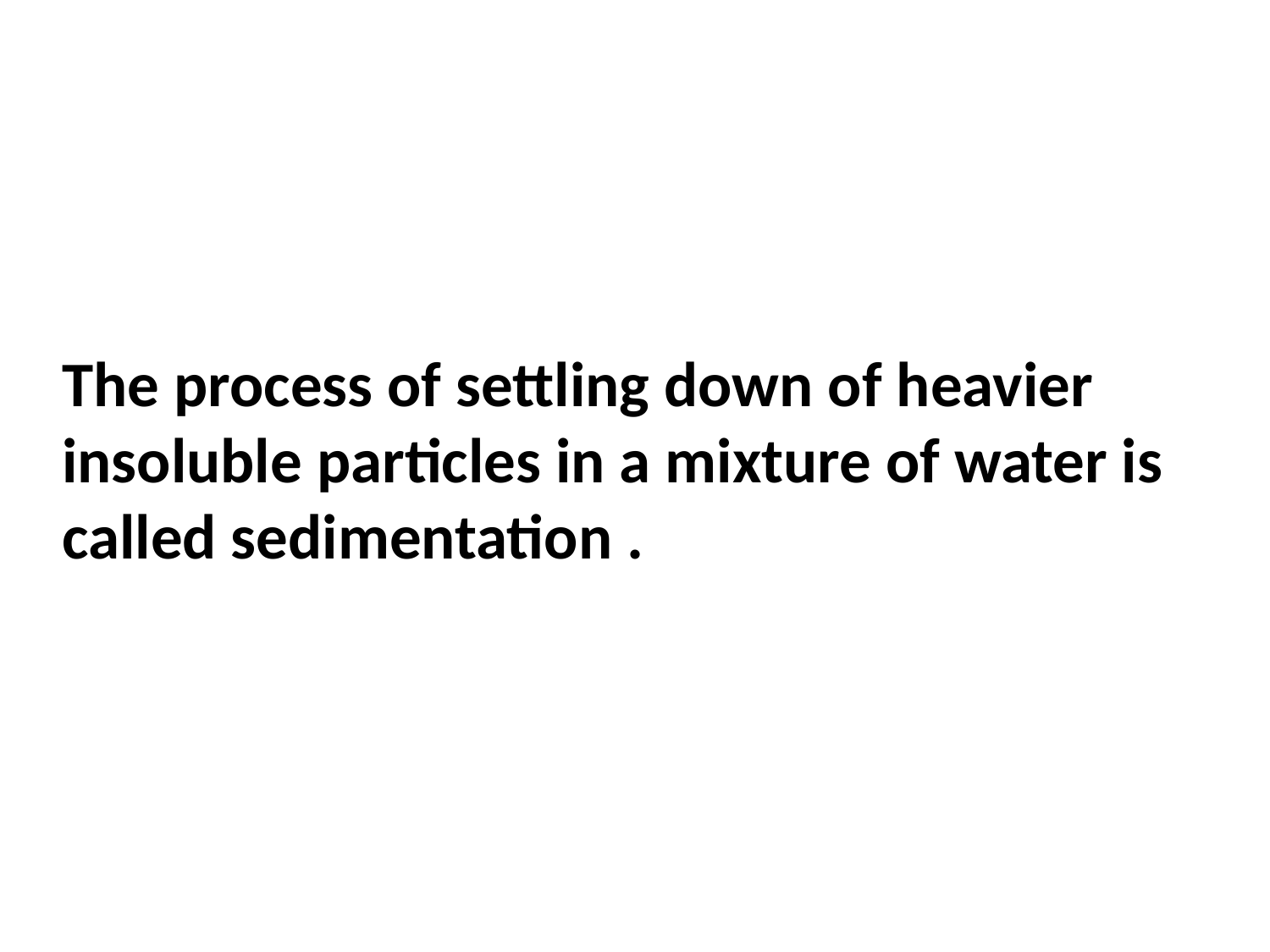

The process of settling down of heavier insoluble particles in a mixture of water is called sedimentation .